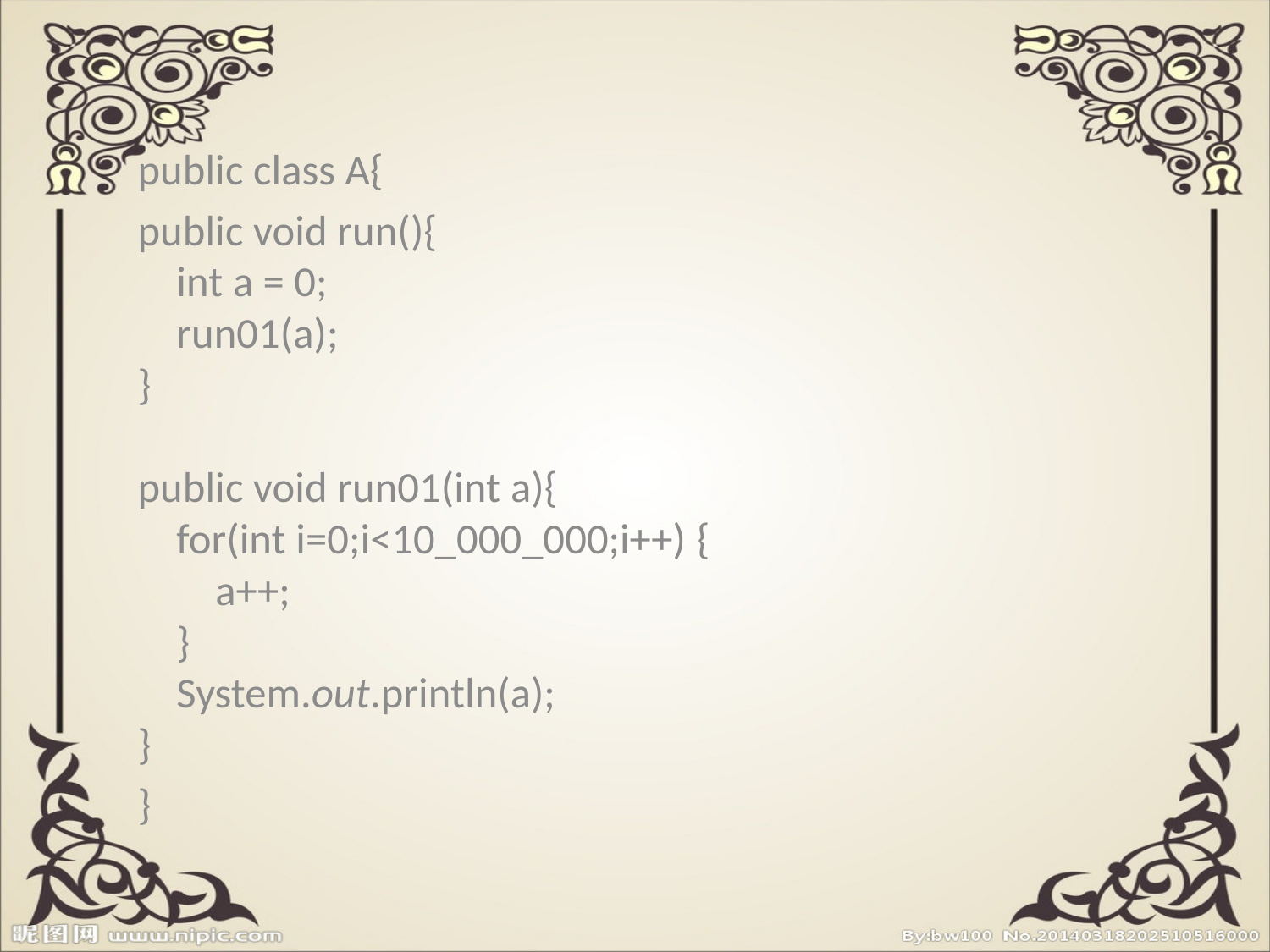

public class A{
public void run(){
    int a = 0;
    run01(a);
}
public void run01(int a){
    for(int i=0;i<10_000_000;i++) {
        a++;
    }
    System.out.println(a);
}
}